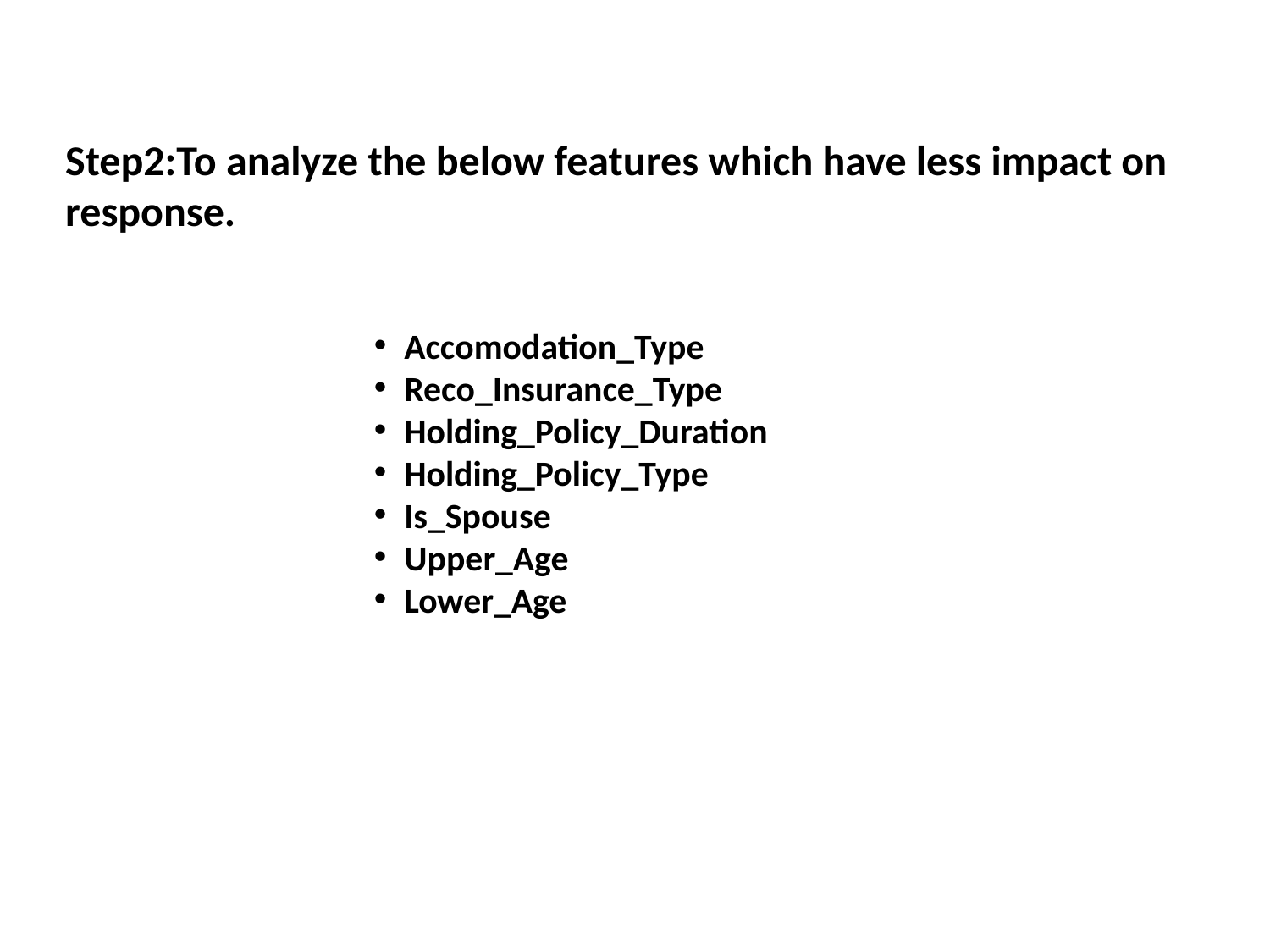

Step2:To analyze the below features which have less impact on response.
Accomodation_Type
Reco_Insurance_Type
Holding_Policy_Duration
Holding_Policy_Type
Is_Spouse
Upper_Age
Lower_Age